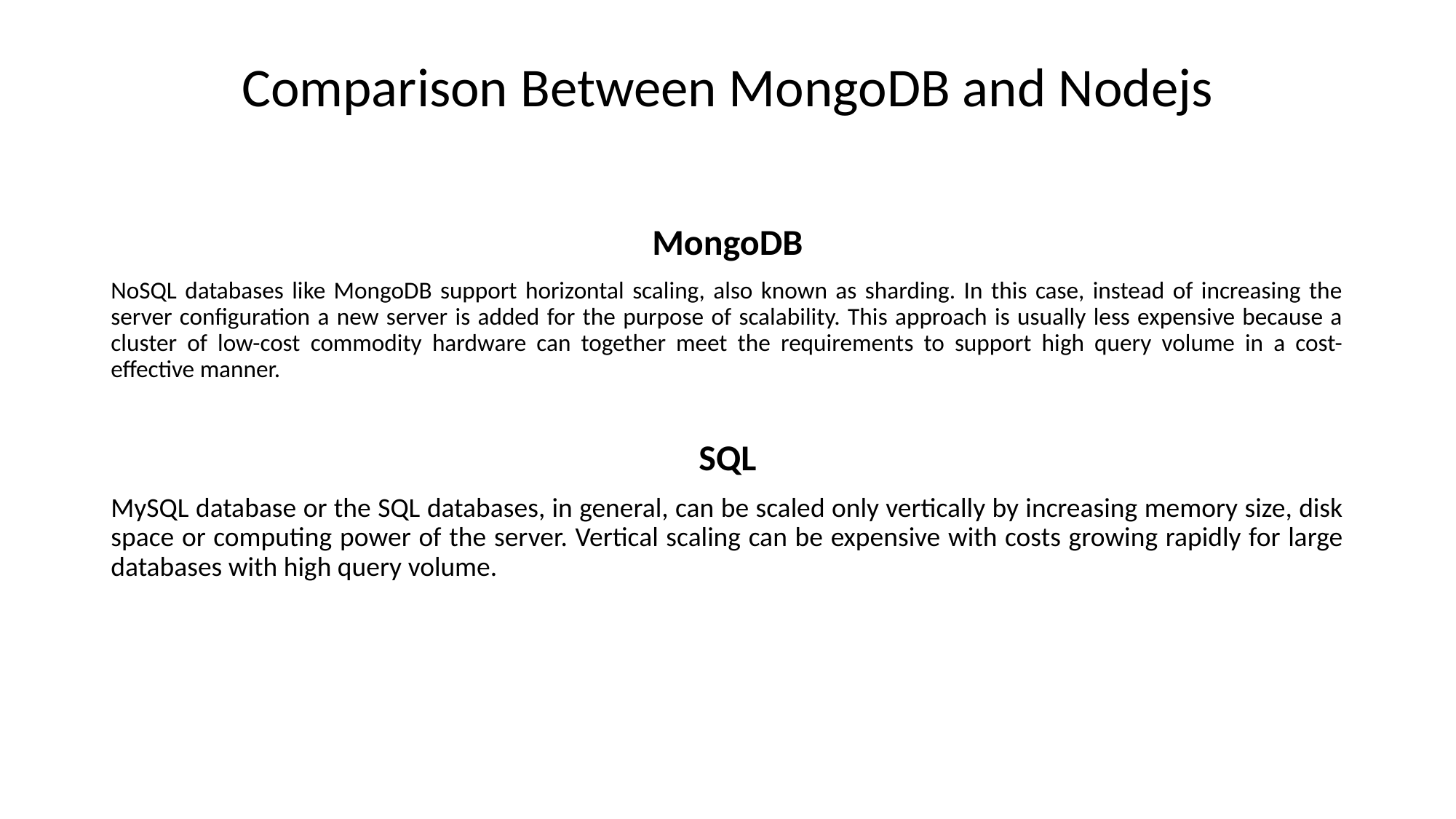

# Comparison Between MongoDB and Nodejs
MongoDB
NoSQL databases like MongoDB support horizontal scaling, also known as sharding. In this case, instead of increasing the server configuration a new server is added for the purpose of scalability. This approach is usually less expensive because a cluster of low-cost commodity hardware can together meet the requirements to support high query volume in a cost-effective manner.

SQL
MySQL database or the SQL databases, in general, can be scaled only vertically by increasing memory size, disk space or computing power of the server. Vertical scaling can be expensive with costs growing rapidly for large databases with high query volume.